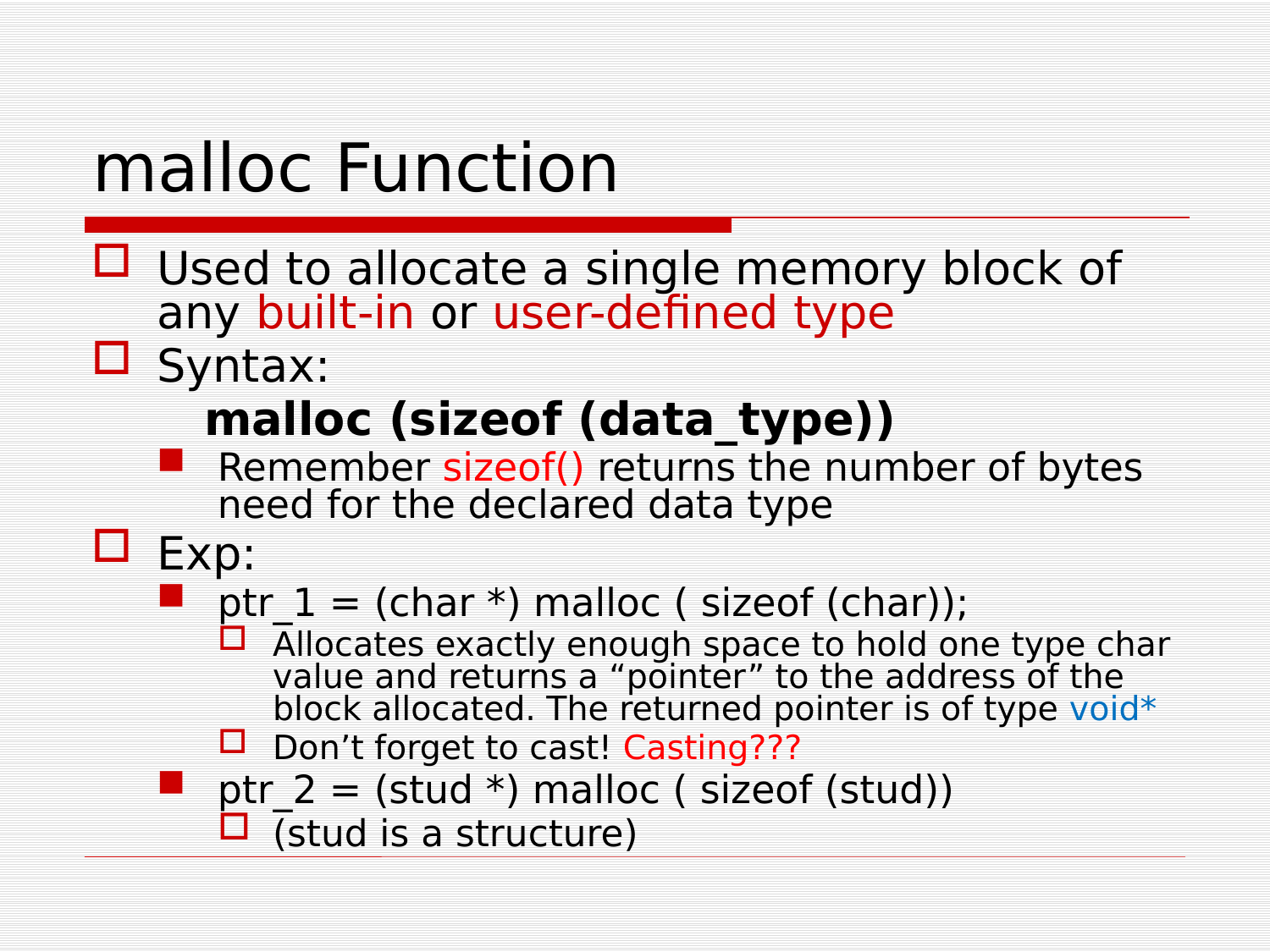

# malloc Function
Used to allocate a single memory block of any built-in or user-defined type
Syntax:
       malloc (sizeof (data_type))
Remember sizeof() returns the number of bytes need for the declared data type
Exp:
ptr_1 = (char *) malloc ( sizeof (char));
Allocates exactly enough space to hold one type char value and returns a “pointer” to the address of the block allocated. The returned pointer is of type void*
Don’t forget to cast! Casting???
ptr_2 = (stud *) malloc ( sizeof (stud))
(stud is a structure)